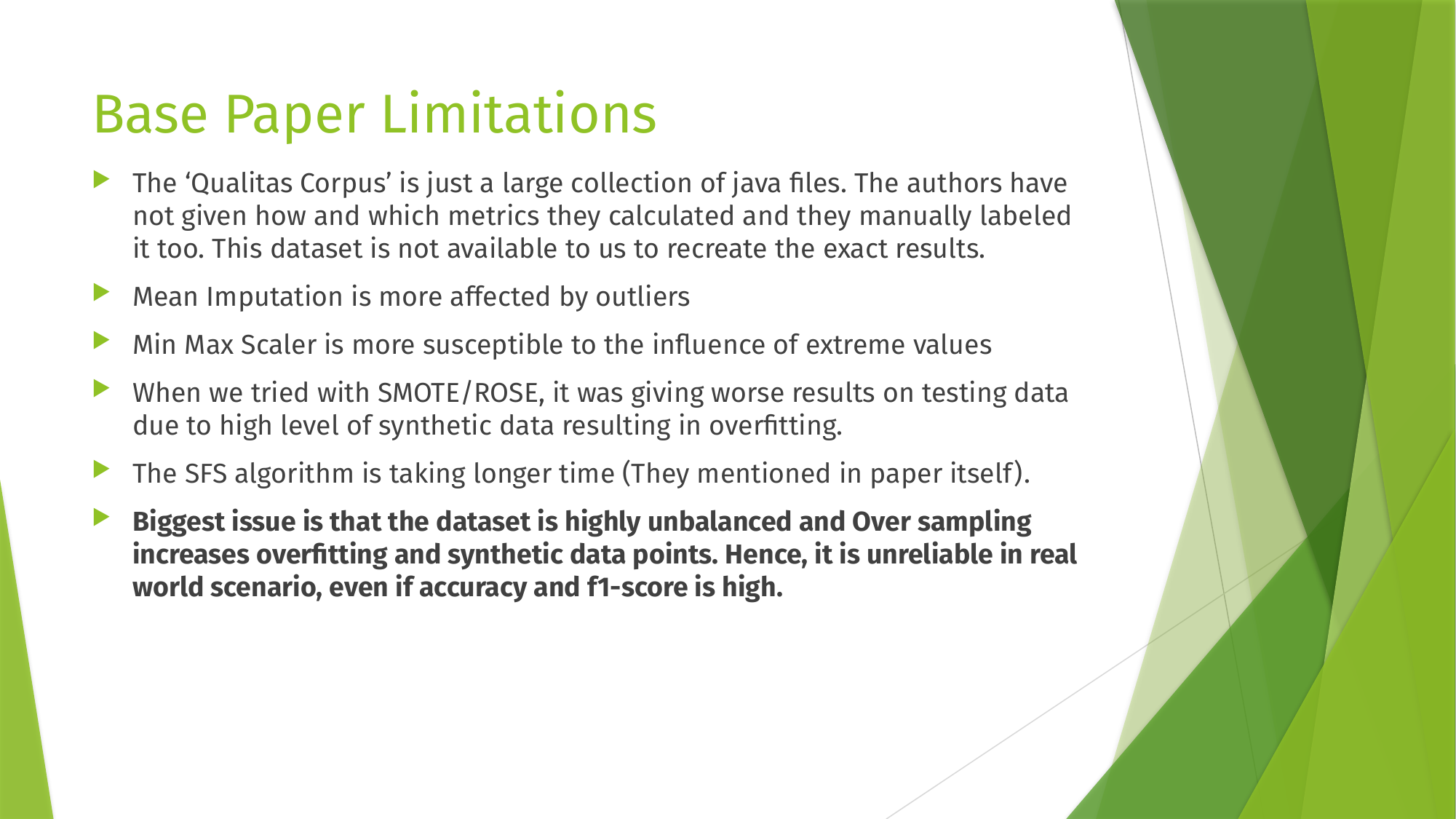

# Base Paper Limitations
The ‘Qualitas Corpus’ is just a large collection of java files. The authors have not given how and which metrics they calculated and they manually labeled it too. This dataset is not available to us to recreate the exact results.
Mean Imputation is more affected by outliers
Min Max Scaler is more susceptible to the influence of extreme values
When we tried with SMOTE/ROSE, it was giving worse results on testing data due to high level of synthetic data resulting in overfitting.
The SFS algorithm is taking longer time (They mentioned in paper itself).
Biggest issue is that the dataset is highly unbalanced and Over sampling increases overfitting and synthetic data points. Hence, it is unreliable in real world scenario, even if accuracy and f1-score is high.